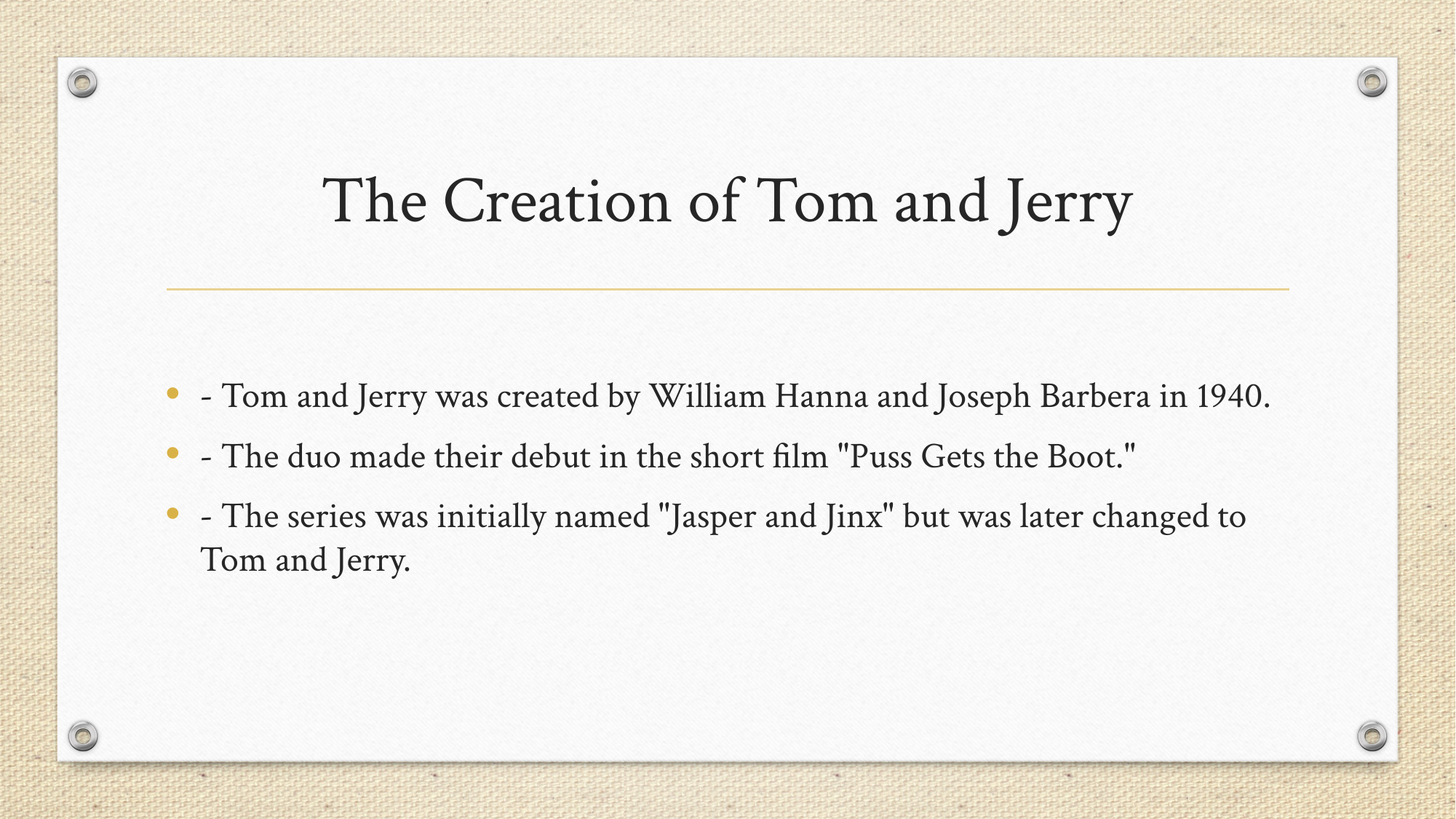

# The Creation of Tom and Jerry

- Tom and Jerry was created by William Hanna and Joseph Barbera in 1940.
- The duo made their debut in the short film "Puss Gets the Boot."
- The series was initially named "Jasper and Jinx" but was later changed to Tom and Jerry.